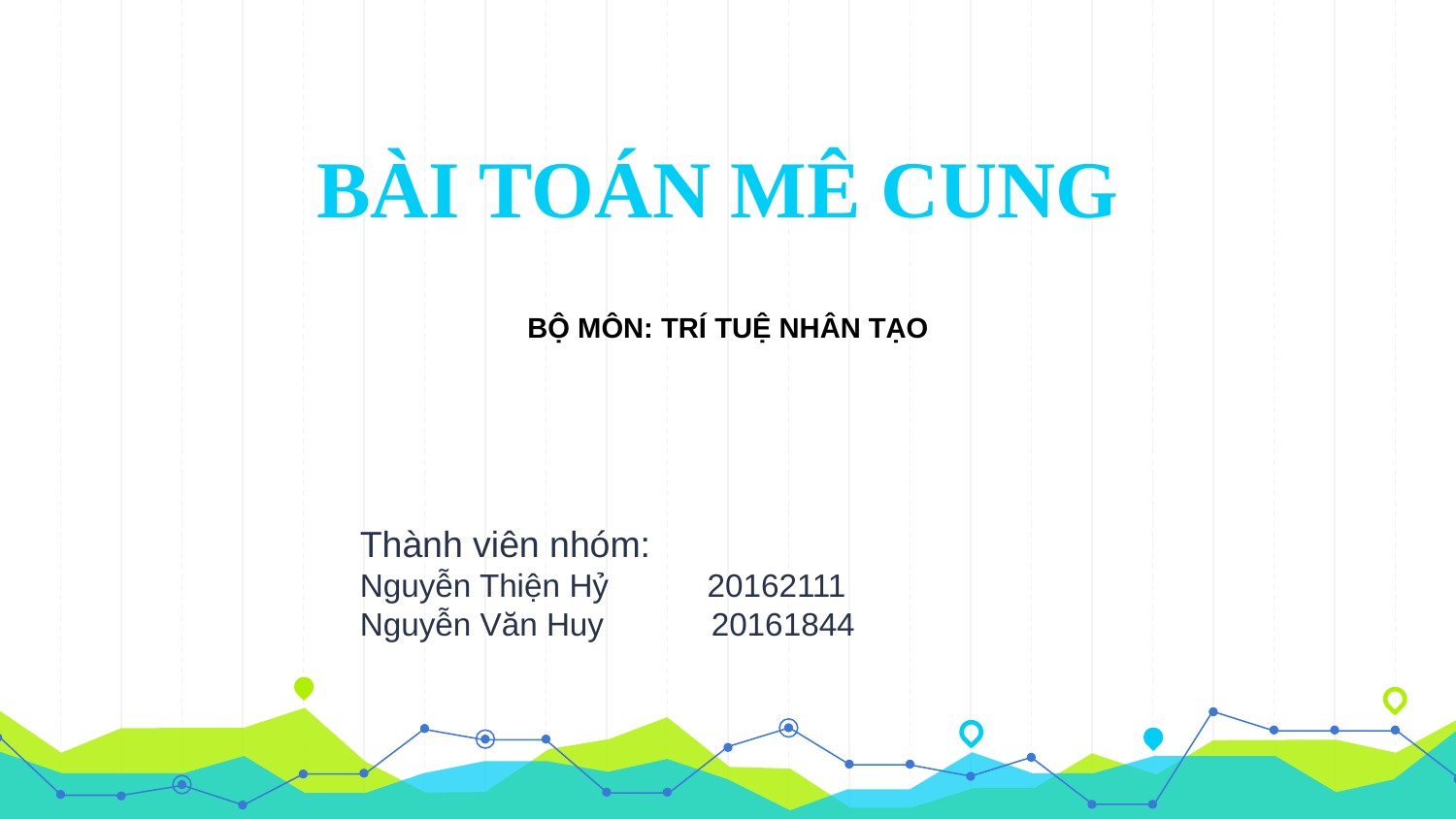

BÀI TOÁN MÊ CUNG
BỘ MÔN: TRÍ TUỆ NHÂN TẠO
Thành viên nhóm:
Nguyễn Thiện Hỷ           20162111
Nguyễn Văn Huy            20161844